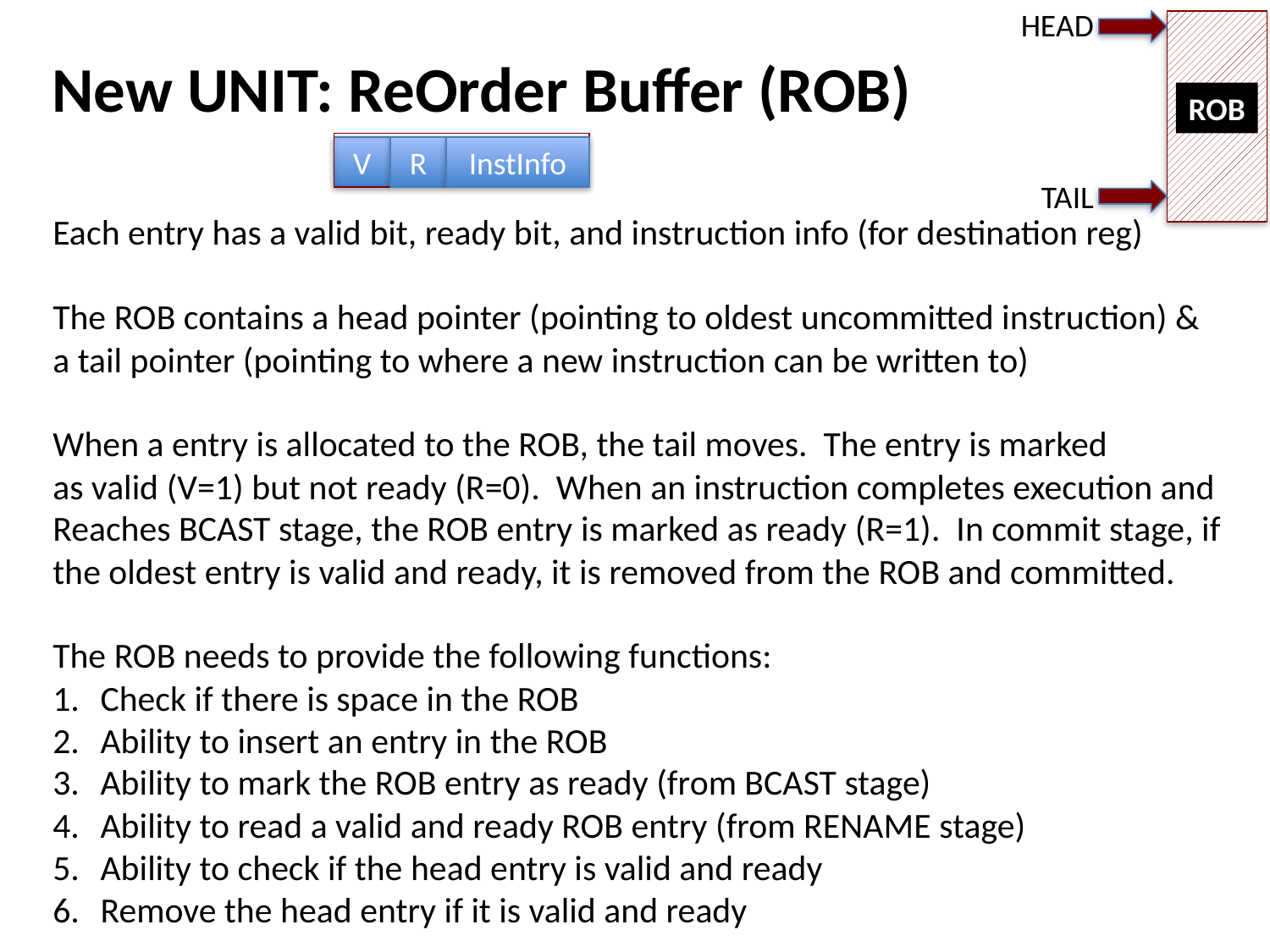

HEAD

New UNIT: ReOrder Buffer (ROB)
ROB

V
R
InstInfo
TAIL

Each entry has a valid bit, ready bit, and instruction info (for destination reg)

The ROB contains a head pointer (pointing to oldest uncommitted instruction) &
a tail pointer (pointing to where a new instruction can be written to)

When a entry is allocated to the ROB, the tail moves.  The entry is marked
as valid (V=1) but not ready (R=0).  When an instruction completes execution and
Reaches BCAST stage, the ROB entry is marked as ready (R=1).  In commit stage, if
the oldest entry is valid and ready, it is removed from the ROB and committed.

The ROB needs to provide the following functions:
Check if there is space in the ROB
Ability to insert an entry in the ROB
Ability to mark the ROB entry as ready (from BCAST stage)
Ability to read a valid and ready ROB entry (from RENAME stage)
Ability to check if the head entry is valid and ready
Remove the head entry if it is valid and ready